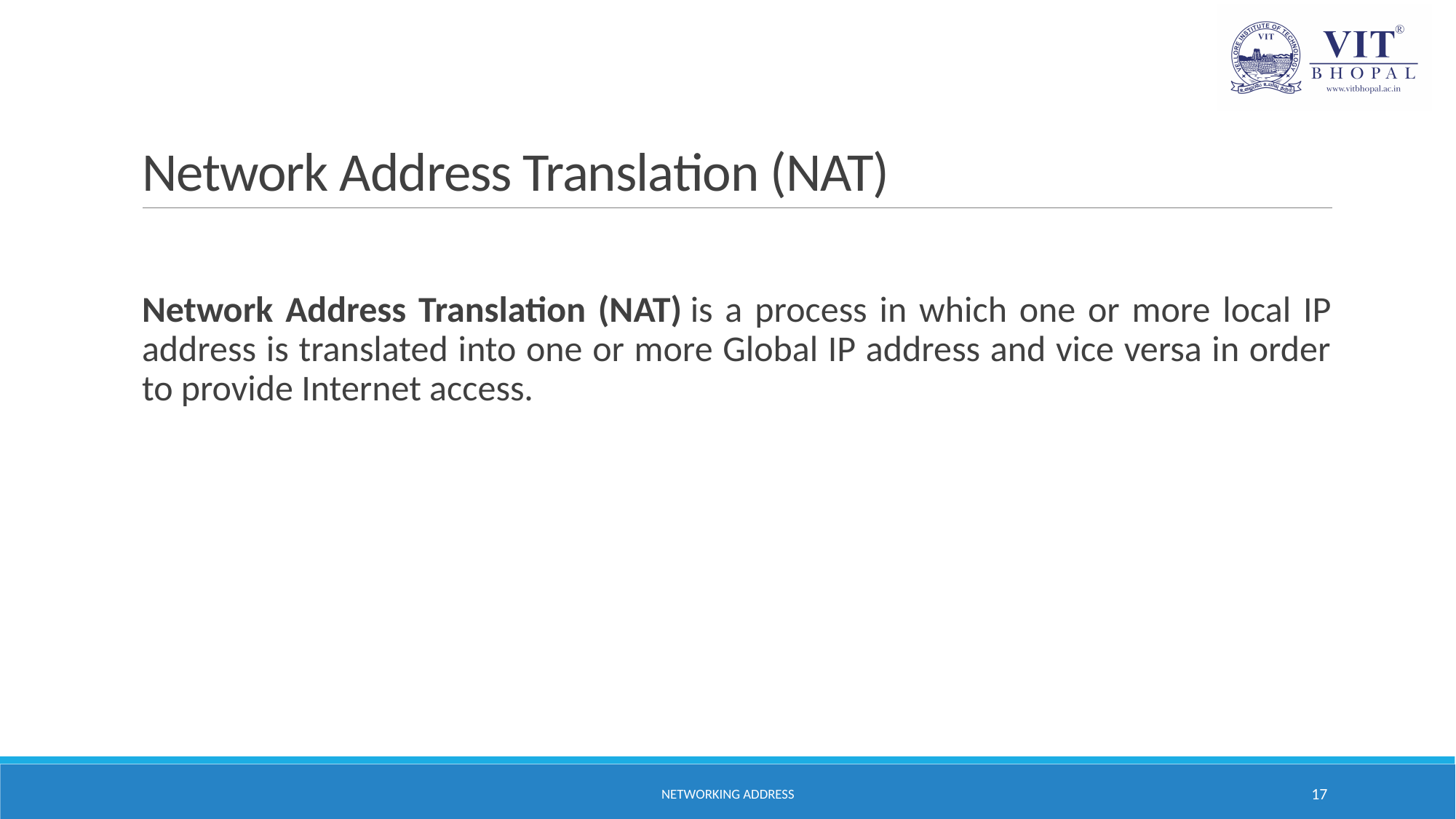

# Network Address Translation (NAT)

Network Address Translation (NAT) is a process in which one or more local IP address is translated into one or more Global IP address and vice versa in order to provide Internet access.
Networking Address
17